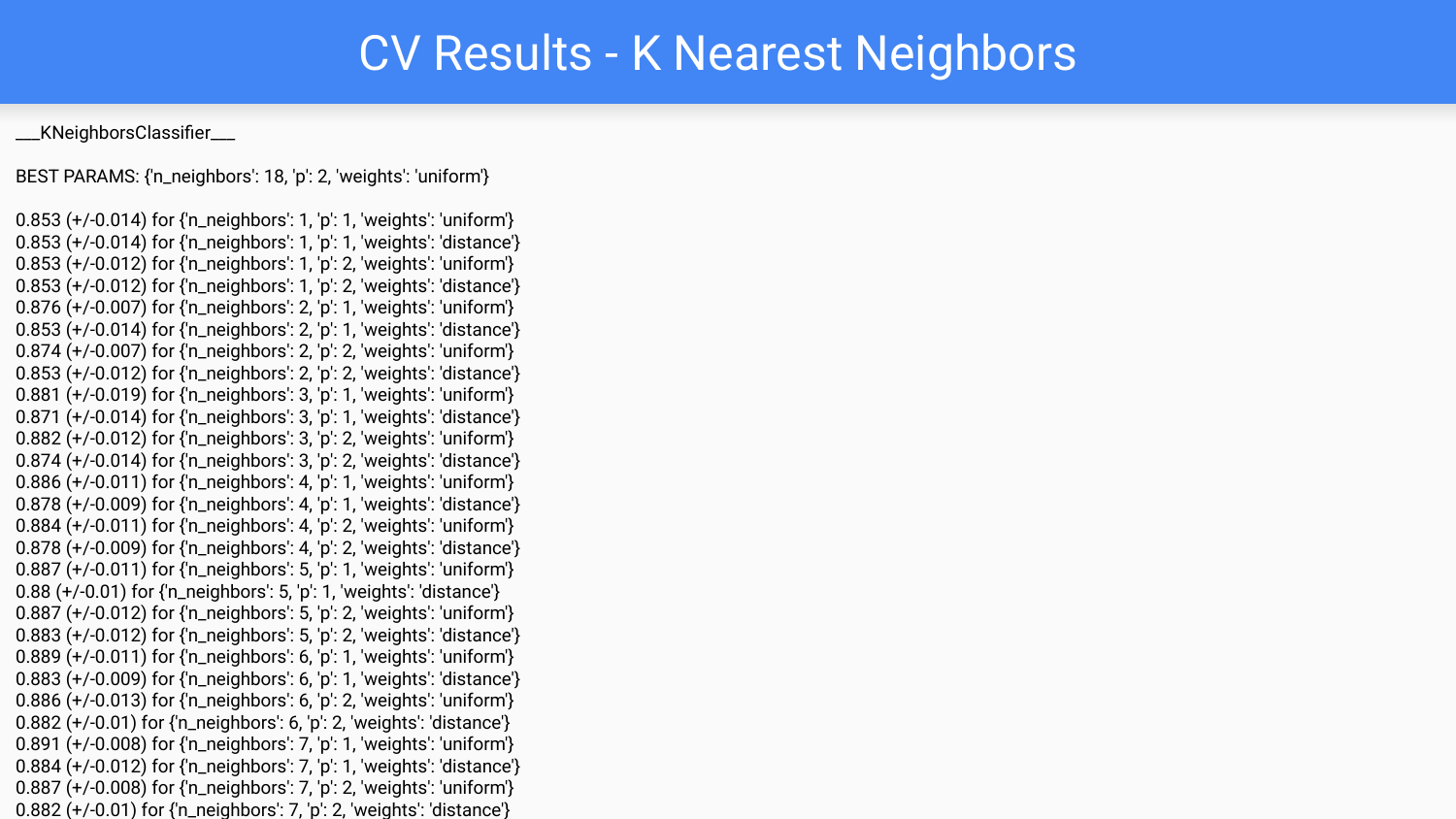

# CV Results - K Nearest Neighbors

___KNeighborsClassifier___

BEST PARAMS: {'n_neighbors': 18, 'p': 2, 'weights': 'uniform'}

0.853 (+/-0.014) for {'n_neighbors': 1, 'p': 1, 'weights': 'uniform'}
0.853 (+/-0.014) for {'n_neighbors': 1, 'p': 1, 'weights': 'distance'}
0.853 (+/-0.012) for {'n_neighbors': 1, 'p': 2, 'weights': 'uniform'}
0.853 (+/-0.012) for {'n_neighbors': 1, 'p': 2, 'weights': 'distance'}
0.876 (+/-0.007) for {'n_neighbors': 2, 'p': 1, 'weights': 'uniform'}
0.853 (+/-0.014) for {'n_neighbors': 2, 'p': 1, 'weights': 'distance'}
0.874 (+/-0.007) for {'n_neighbors': 2, 'p': 2, 'weights': 'uniform'}
0.853 (+/-0.012) for {'n_neighbors': 2, 'p': 2, 'weights': 'distance'}
0.881 (+/-0.019) for {'n_neighbors': 3, 'p': 1, 'weights': 'uniform'}
0.871 (+/-0.014) for {'n_neighbors': 3, 'p': 1, 'weights': 'distance'}
0.882 (+/-0.012) for {'n_neighbors': 3, 'p': 2, 'weights': 'uniform'}
0.874 (+/-0.014) for {'n_neighbors': 3, 'p': 2, 'weights': 'distance'}
0.886 (+/-0.011) for {'n_neighbors': 4, 'p': 1, 'weights': 'uniform'}
0.878 (+/-0.009) for {'n_neighbors': 4, 'p': 1, 'weights': 'distance'}
0.884 (+/-0.011) for {'n_neighbors': 4, 'p': 2, 'weights': 'uniform'}
0.878 (+/-0.009) for {'n_neighbors': 4, 'p': 2, 'weights': 'distance'}
0.887 (+/-0.011) for {'n_neighbors': 5, 'p': 1, 'weights': 'uniform'}
0.88 (+/-0.01) for {'n_neighbors': 5, 'p': 1, 'weights': 'distance'}
0.887 (+/-0.012) for {'n_neighbors': 5, 'p': 2, 'weights': 'uniform'}
0.883 (+/-0.012) for {'n_neighbors': 5, 'p': 2, 'weights': 'distance'}
0.889 (+/-0.011) for {'n_neighbors': 6, 'p': 1, 'weights': 'uniform'}
0.883 (+/-0.009) for {'n_neighbors': 6, 'p': 1, 'weights': 'distance'}
0.886 (+/-0.013) for {'n_neighbors': 6, 'p': 2, 'weights': 'uniform'}
0.882 (+/-0.01) for {'n_neighbors': 6, 'p': 2, 'weights': 'distance'}
0.891 (+/-0.008) for {'n_neighbors': 7, 'p': 1, 'weights': 'uniform'}
0.884 (+/-0.012) for {'n_neighbors': 7, 'p': 1, 'weights': 'distance'}
0.887 (+/-0.008) for {'n_neighbors': 7, 'p': 2, 'weights': 'uniform'}
0.882 (+/-0.01) for {'n_neighbors': 7, 'p': 2, 'weights': 'distance'}
0.891 (+/-0.009) for {'n_neighbors': 8, 'p': 1, 'weights': 'uniform'}
0.885 (+/-0.009) for {'n_neighbors': 8, 'p': 1, 'weights': 'distance'}
0.887 (+/-0.009) for {'n_neighbors': 8, 'p': 2, 'weights': 'uniform'}
0.884 (+/-0.01) for {'n_neighbors': 8, 'p': 2, 'weights': 'distance'}
0.891 (+/-0.008) for {'n_neighbors': 9, 'p': 1, 'weights': 'uniform'}
0.887 (+/-0.008) for {'n_neighbors': 9, 'p': 1, 'weights': 'distance'}
0.888 (+/-0.009) for {'n_neighbors': 9, 'p': 2, 'weights': 'uniform'}
0.884 (+/-0.009) for {'n_neighbors': 9, 'p': 2, 'weights': 'distance'}
0.892 (+/-0.009) for {'n_neighbors': 10, 'p': 1, 'weights': 'uniform'}
0.887 (+/-0.011) for {'n_neighbors': 10, 'p': 1, 'weights': 'distance'}
0.887 (+/-0.007) for {'n_neighbors': 10, 'p': 2, 'weights': 'uniform'}
0.884 (+/-0.007) for {'n_neighbors': 10, 'p': 2, 'weights': 'distance'}
0.893 (+/-0.007) for {'n_neighbors': 11, 'p': 1, 'weights': 'uniform'}
0.888 (+/-0.01) for {'n_neighbors': 11, 'p': 1, 'weights': 'distance'}
0.886 (+/-0.009) for {'n_neighbors': 11, 'p': 2, 'weights': 'uniform'}
0.883 (+/-0.01) for {'n_neighbors': 11, 'p': 2, 'weights': 'distance'}
0.891 (+/-0.008) for {'n_neighbors': 12, 'p': 1, 'weights': 'uniform'}
0.887 (+/-0.008) for {'n_neighbors': 12, 'p': 1, 'weights': 'distance'}
0.887 (+/-0.006) for {'n_neighbors': 12, 'p': 2, 'weights': 'uniform'}
0.884 (+/-0.011) for {'n_neighbors': 12, 'p': 2, 'weights': 'distance'}
0.892 (+/-0.007) for {'n_neighbors': 13, 'p': 1, 'weights': 'uniform'}
0.888 (+/-0.01) for {'n_neighbors': 13, 'p': 1, 'weights': 'distance'}
0.888 (+/-0.006) for {'n_neighbors': 13, 'p': 2, 'weights': 'uniform'}
0.885 (+/-0.01) for {'n_neighbors': 13, 'p': 2, 'weights': 'distance'}
0.893 (+/-0.011) for {'n_neighbors': 14, 'p': 1, 'weights': 'uniform'}
0.888 (+/-0.013) for {'n_neighbors': 14, 'p': 1, 'weights': 'distance'}
0.889 (+/-0.006) for {'n_neighbors': 14, 'p': 2, 'weights': 'uniform'}
0.885 (+/-0.011) for {'n_neighbors': 14, 'p': 2, 'weights': 'distance'}
0.893 (+/-0.011) for {'n_neighbors': 15, 'p': 1, 'weights': 'uniform'}
0.888 (+/-0.009) for {'n_neighbors': 15, 'p': 1, 'weights': 'distance'}
0.891 (+/-0.009) for {'n_neighbors': 15, 'p': 2, 'weights': 'uniform'}
0.887 (+/-0.011) for {'n_neighbors': 15, 'p': 2, 'weights': 'distance'}
0.892 (+/-0.011) for {'n_neighbors': 16, 'p': 1, 'weights': 'uniform'}
0.889 (+/-0.009) for {'n_neighbors': 16, 'p': 1, 'weights': 'distance'}
0.892 (+/-0.008) for {'n_neighbors': 16, 'p': 2, 'weights': 'uniform'}
0.887 (+/-0.01) for {'n_neighbors': 16, 'p': 2, 'weights': 'distance'}
0.892 (+/-0.009) for {'n_neighbors': 17, 'p': 1, 'weights': 'uniform'}
0.889 (+/-0.011) for {'n_neighbors': 17, 'p': 1, 'weights': 'distance'}
0.892 (+/-0.007) for {'n_neighbors': 17, 'p': 2, 'weights': 'uniform'}
0.889 (+/-0.011) for {'n_neighbors': 17, 'p': 2, 'weights': 'distance'}
0.891 (+/-0.012) for {'n_neighbors': 18, 'p': 1, 'weights': 'uniform'}
0.889 (+/-0.011) for {'n_neighbors': 18, 'p': 1, 'weights': 'distance'}
0.893 (+/-0.01) for {'n_neighbors': 18, 'p': 2, 'weights': 'uniform'}
0.889 (+/-0.011) for {'n_neighbors': 18, 'p': 2, 'weights': 'distance'}
0.891 (+/-0.011) for {'n_neighbors': 19, 'p': 1, 'weights': 'uniform'}
0.889 (+/-0.013) for {'n_neighbors': 19, 'p': 1, 'weights': 'distance'}
0.892 (+/-0.006) for {'n_neighbors': 19, 'p': 2, 'weights': 'uniform'}
0.89 (+/-0.012) for {'n_neighbors': 19, 'p': 2, 'weights': 'distance'}

Columns selected for mean threshold Index(['BounceRates', 'PageValues', 'Month', 'OperatingSystems'], dtype='object')

Feature Selection threshold type: mean

ROC AUC - Validation Set: 0.8714859412527258

Classification report - Validation Set:
               precision    recall  f1-score   support

           0       0.91      0.96      0.94      2084
           1       0.69      0.51      0.59       382

    accuracy                           0.89      2466
   macro avg       0.80      0.73      0.76      2466
weighted avg       0.88      0.89      0.88      2466